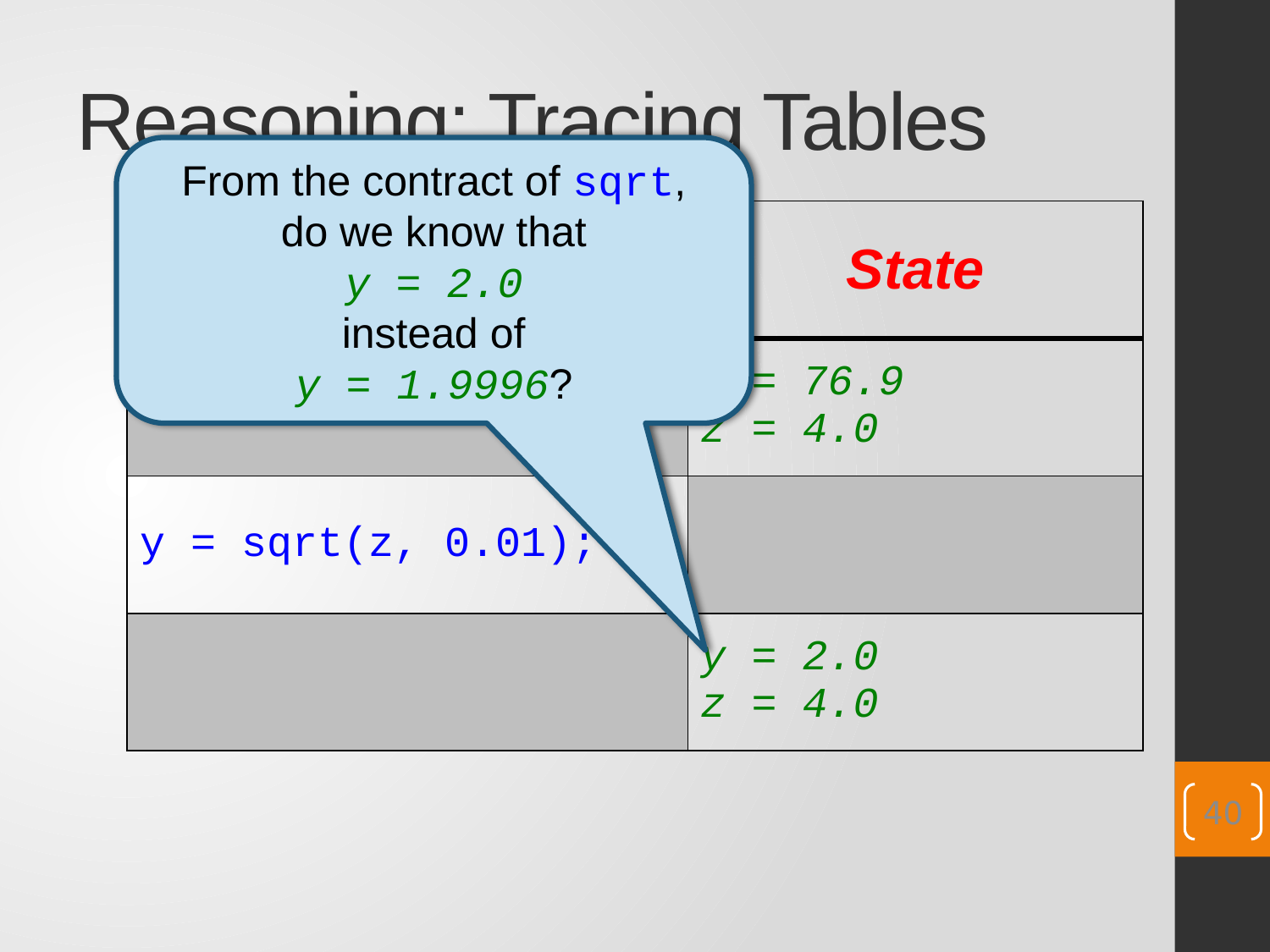

# Reasoning: Tracing Tables
From the contract of sqrt,
do we know that
y = 2.0
instead of
y = 1.9996?
| Code | State |
| --- | --- |
|  | y = 76.9 z = 4.0 |
| y = sqrt(z, 0.01); |  |
|  | y = 2.0 z = 4.0 |
40